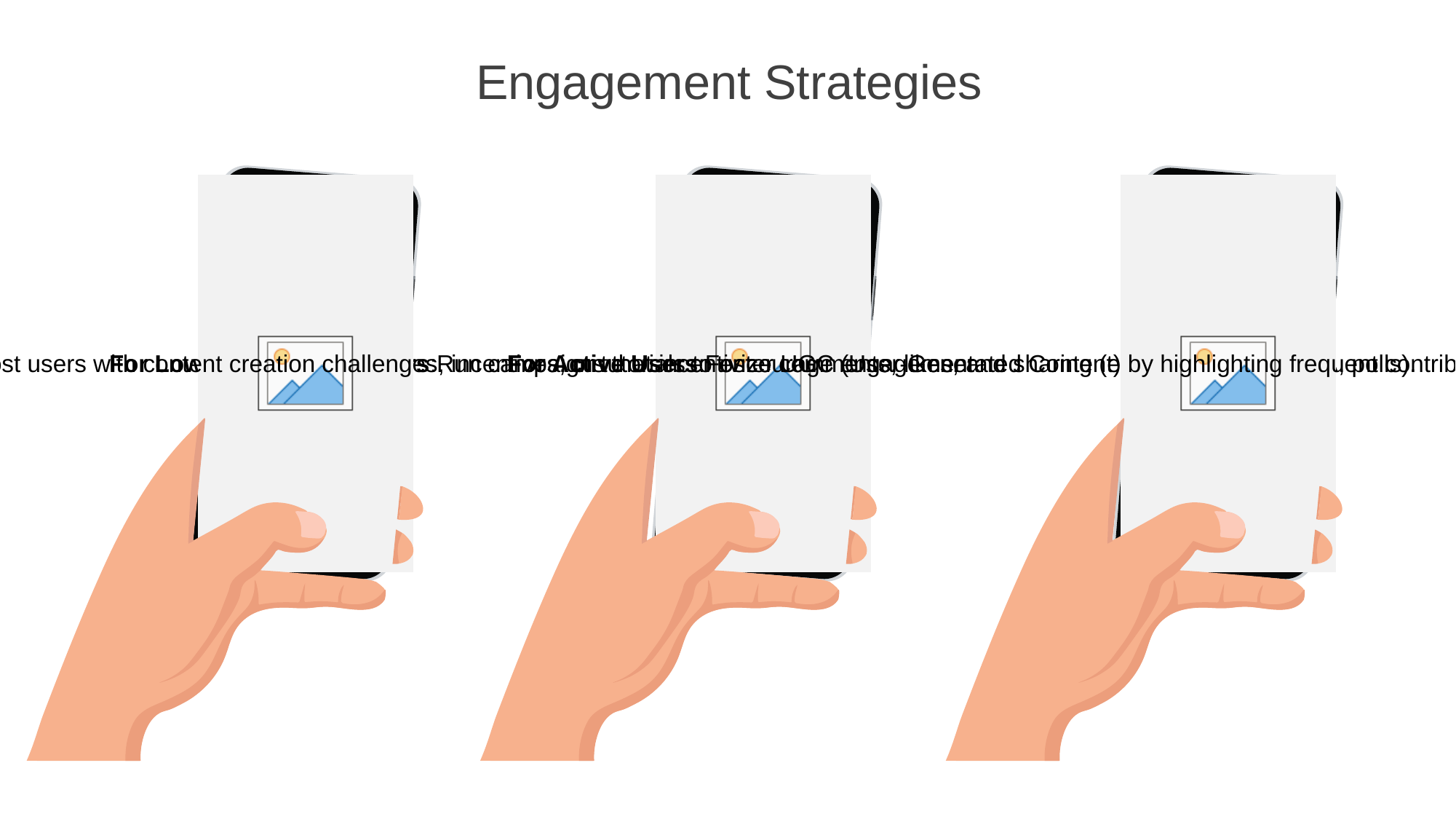

Engagement Strategies
For Inactive Users:Target zero-post users with content creation challenges, incentives, or tutorials to encourage engagement.

For Low-Engagement Users:Run campaigns that incentivize comments, likes, and sharing (e.g., giveaways, Q&A, polls).

For Active Users:Foster UGC (User-Generated Content) by highlighting frequent contributors and creating collaboration opportunities.